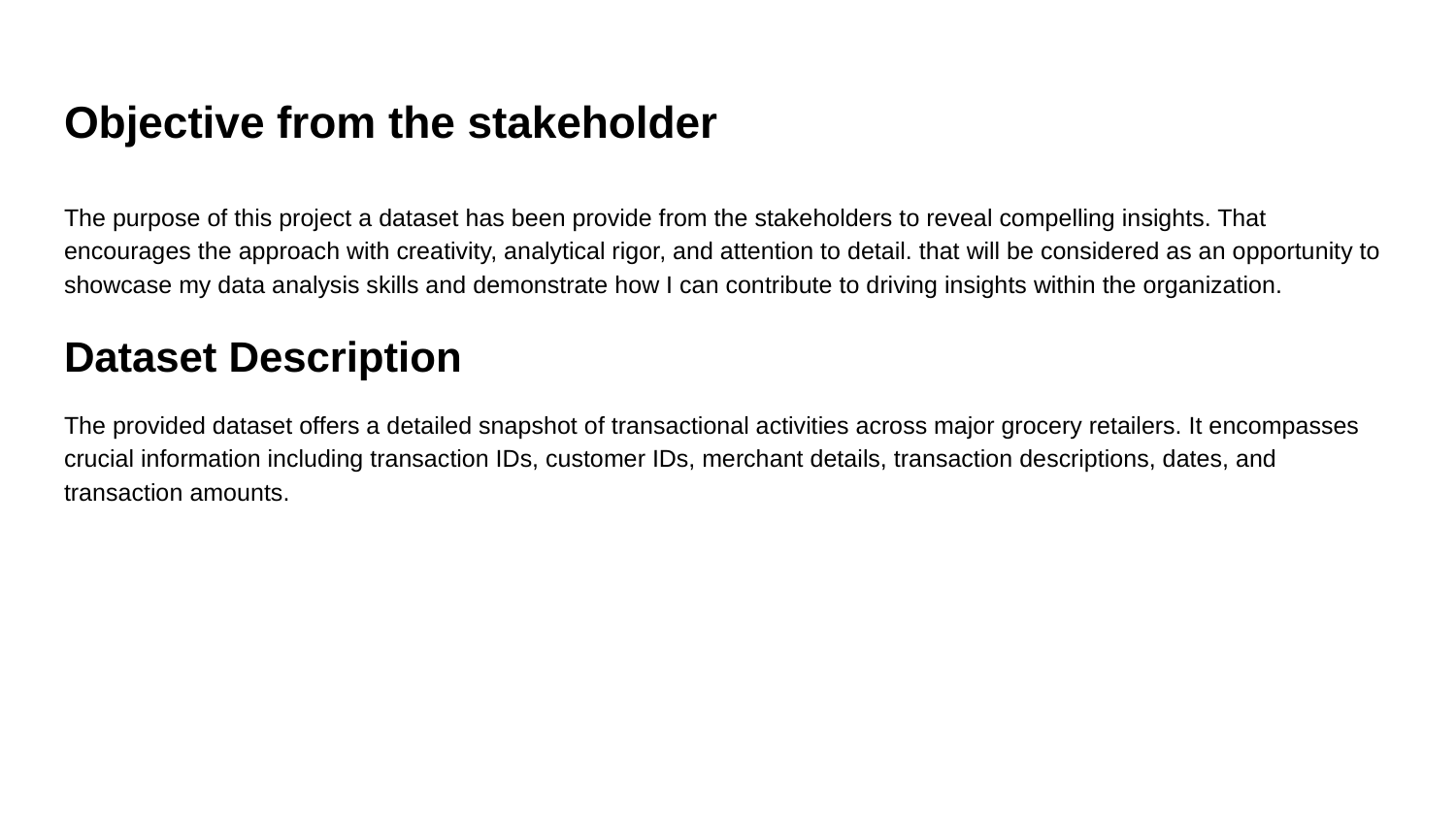

# Objective from the stakeholder

The purpose of this project a dataset has been provide from the stakeholders to reveal compelling insights. That encourages the approach with creativity, analytical rigor, and attention to detail. that will be considered as an opportunity to showcase my data analysis skills and demonstrate how I can contribute to driving insights within the organization.
Dataset Description
The provided dataset offers a detailed snapshot of transactional activities across major grocery retailers. It encompasses crucial information including transaction IDs, customer IDs, merchant details, transaction descriptions, dates, and transaction amounts.